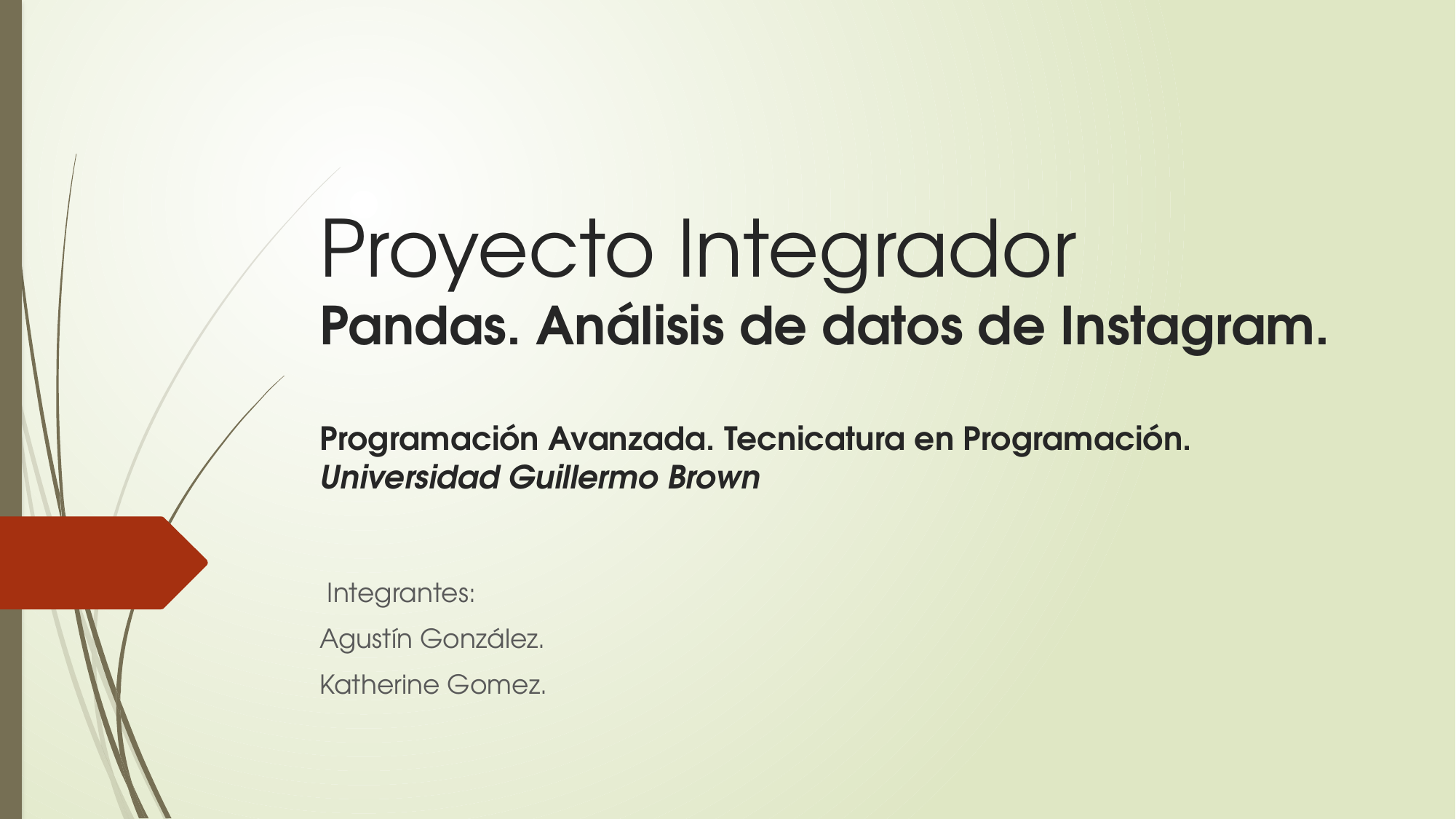

# Proyecto Integrador Pandas. Análisis de datos de Instagram. Programación Avanzada. Tecnicatura en Programación. Universidad Guillermo Brown
 Integrantes:
Agustín González.
Katherine Gomez.